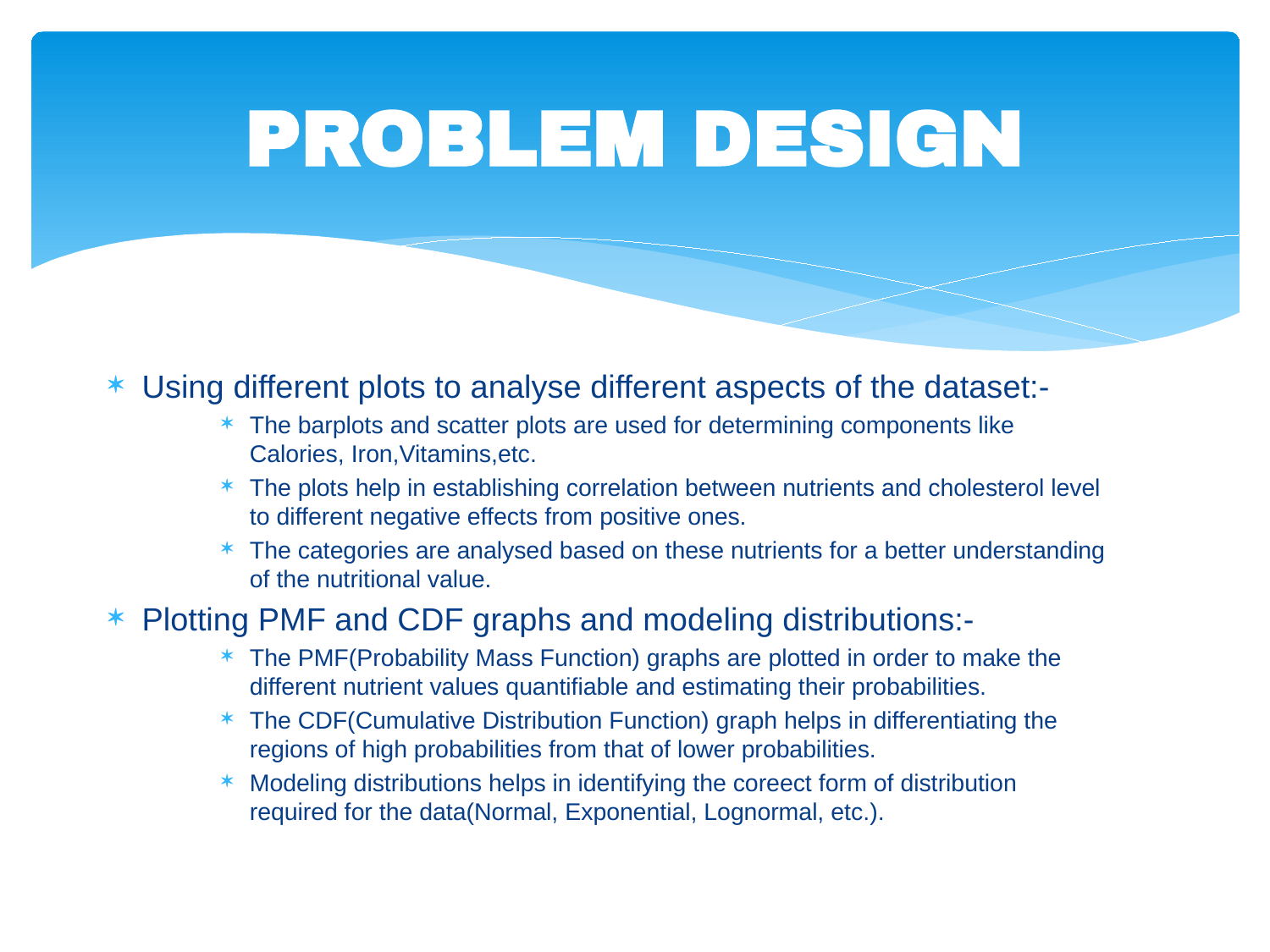

# PROBLEM DESIGN
Using different plots to analyse different aspects of the dataset:-
The barplots and scatter plots are used for determining components like Calories, Iron,Vitamins,etc.
The plots help in establishing correlation between nutrients and cholesterol level to different negative effects from positive ones.
The categories are analysed based on these nutrients for a better understanding of the nutritional value.
Plotting PMF and CDF graphs and modeling distributions:-
The PMF(Probability Mass Function) graphs are plotted in order to make the different nutrient values quantifiable and estimating their probabilities.
The CDF(Cumulative Distribution Function) graph helps in differentiating the regions of high probabilities from that of lower probabilities.
Modeling distributions helps in identifying the coreect form of distribution required for the data(Normal, Exponential, Lognormal, etc.).